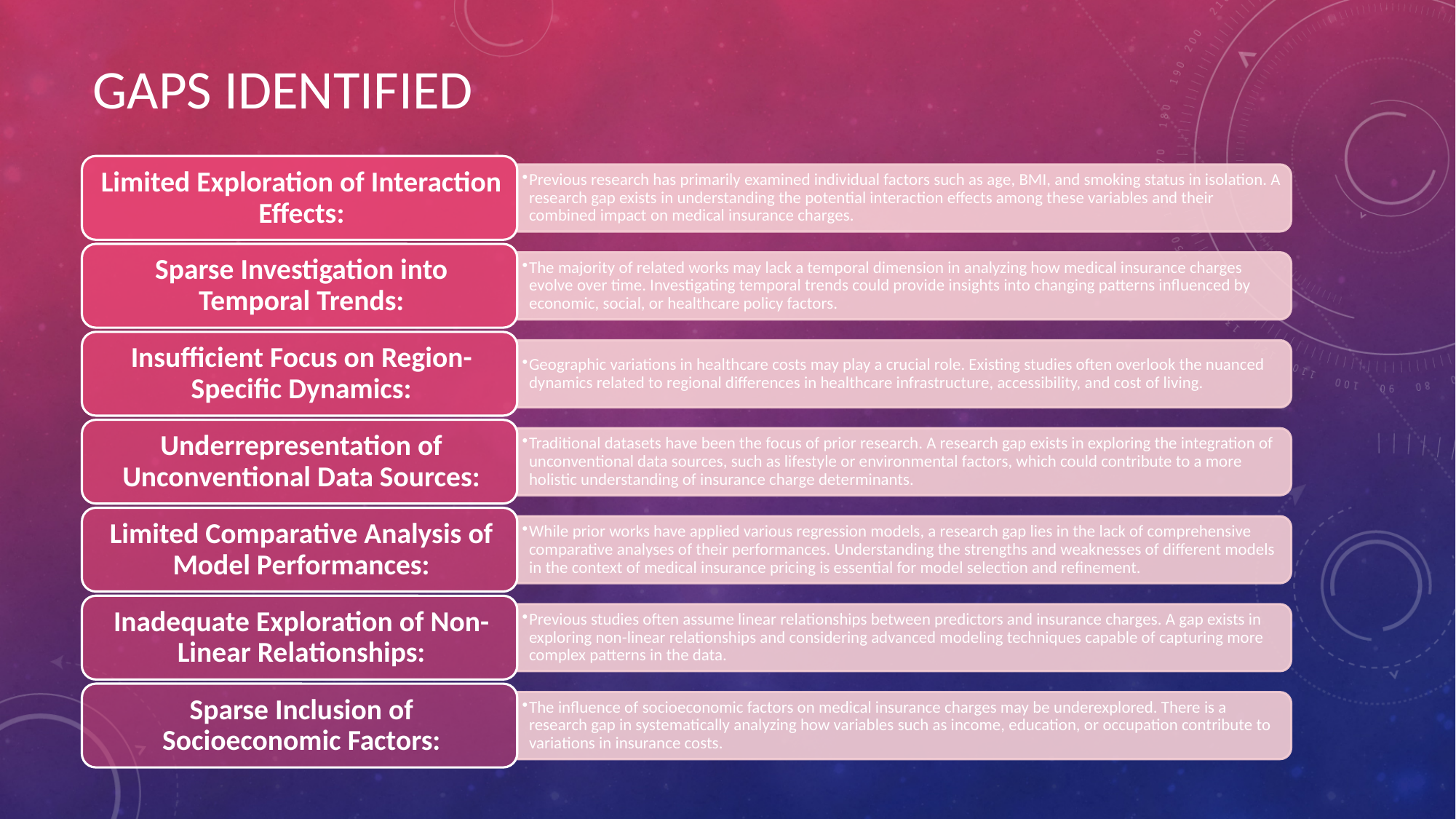

# GAPS IDENTIFIED
Previous research has primarily examined individual factors such as age, BMI, and smoking status in isolation. A research gap exists in understanding the potential interaction effects among these variables and their combined impact on medical insurance charges.
Limited Exploration of Interaction Effects:
The majority of related works may lack a temporal dimension in analyzing how medical insurance charges evolve over time. Investigating temporal trends could provide insights into changing patterns influenced by economic, social, or healthcare policy factors.
Sparse Investigation into Temporal Trends:
Geographic variations in healthcare costs may play a crucial role. Existing studies often overlook the nuanced dynamics related to regional differences in healthcare infrastructure, accessibility, and cost of living.
Insufficient Focus on Region-Specific Dynamics:
Traditional datasets have been the focus of prior research. A research gap exists in exploring the integration of unconventional data sources, such as lifestyle or environmental factors, which could contribute to a more holistic understanding of insurance charge determinants.
Underrepresentation of Unconventional Data Sources:
While prior works have applied various regression models, a research gap lies in the lack of comprehensive comparative analyses of their performances. Understanding the strengths and weaknesses of different models in the context of medical insurance pricing is essential for model selection and refinement.
Limited Comparative Analysis of Model Performances:
Previous studies often assume linear relationships between predictors and insurance charges. A gap exists in exploring non-linear relationships and considering advanced modeling techniques capable of capturing more complex patterns in the data.
Inadequate Exploration of Non-Linear Relationships:
The influence of socioeconomic factors on medical insurance charges may be underexplored. There is a research gap in systematically analyzing how variables such as income, education, or occupation contribute to variations in insurance costs.
Sparse Inclusion of Socioeconomic Factors: